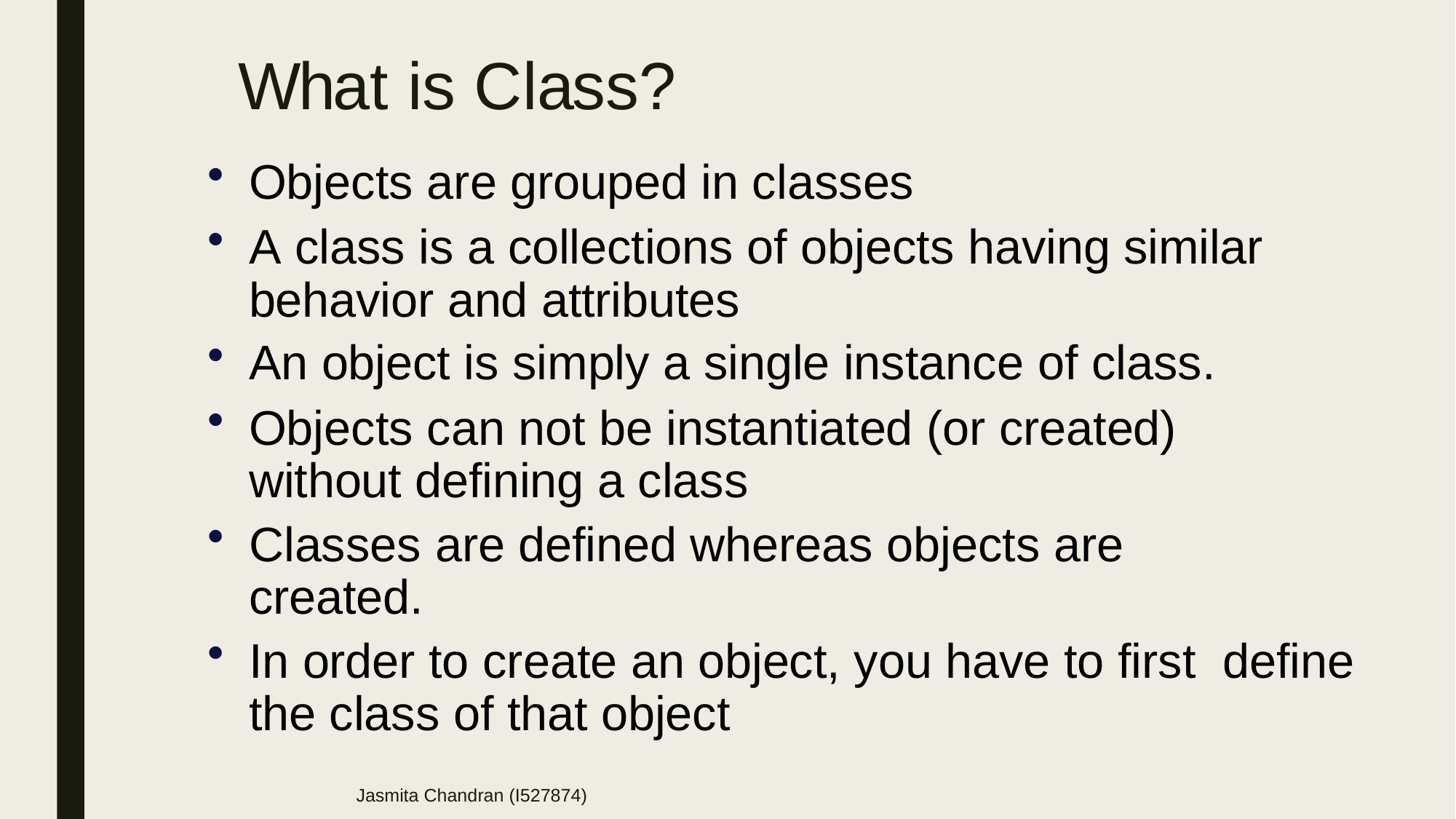

# What is Class?
Objects are grouped in classes
A class is a collections of objects having similar  behavior and attributes
An object is simply a single instance of class.
Objects can not be instantiated (or created)  without defining a class
Classes are defined whereas objects are  created.
In order to create an object, you have to first  define the class of that object
Jasmita Chandran (I527874)